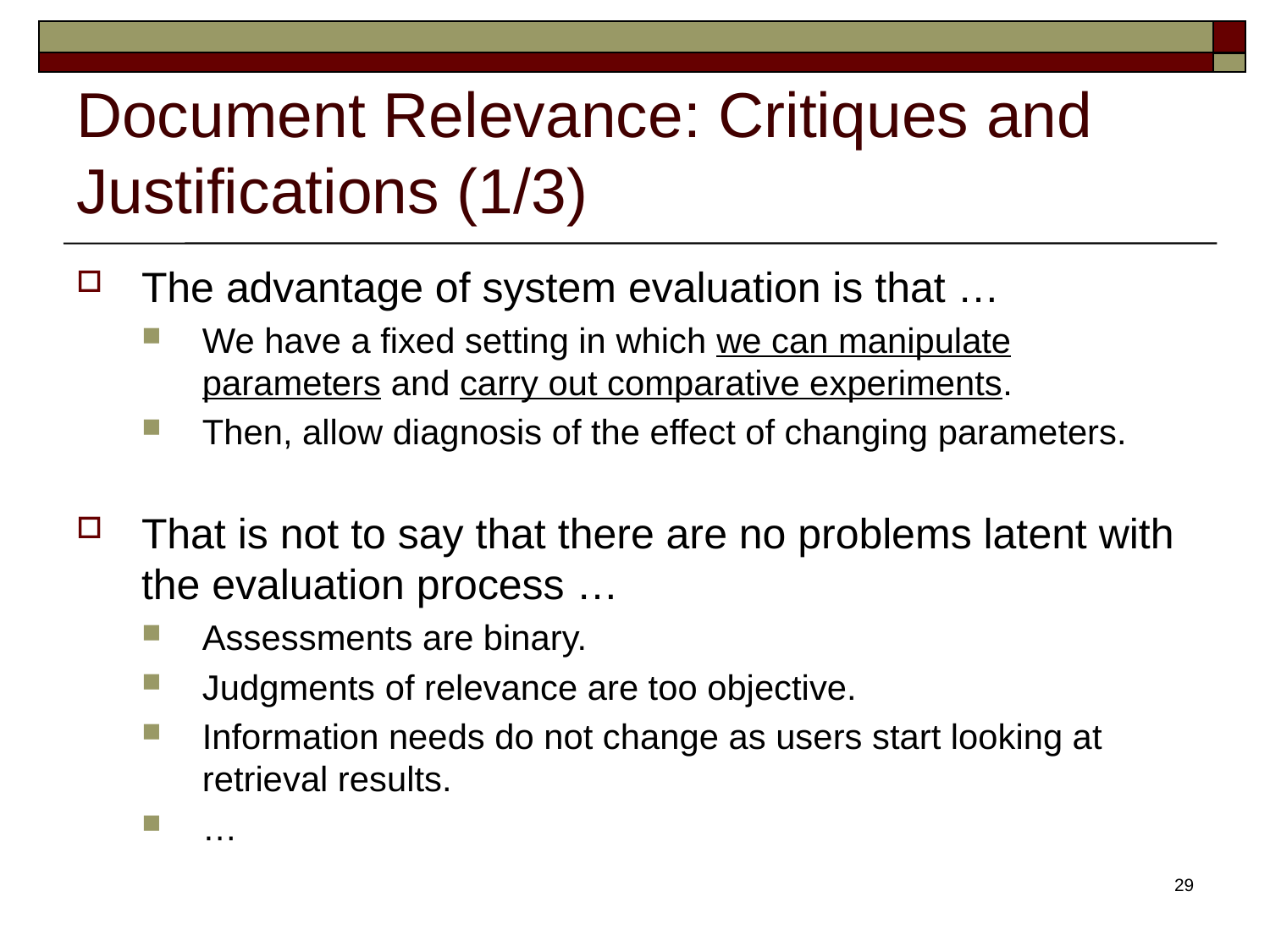

# Document Relevance: Critiques and Justifications (1/3)
The advantage of system evaluation is that …
We have a fixed setting in which we can manipulate parameters and carry out comparative experiments.
Then, allow diagnosis of the effect of changing parameters.

That is not to say that there are no problems latent with the evaluation process …
Assessments are binary.
Judgments of relevance are too objective.
Information needs do not change as users start looking at retrieval results.
…
29